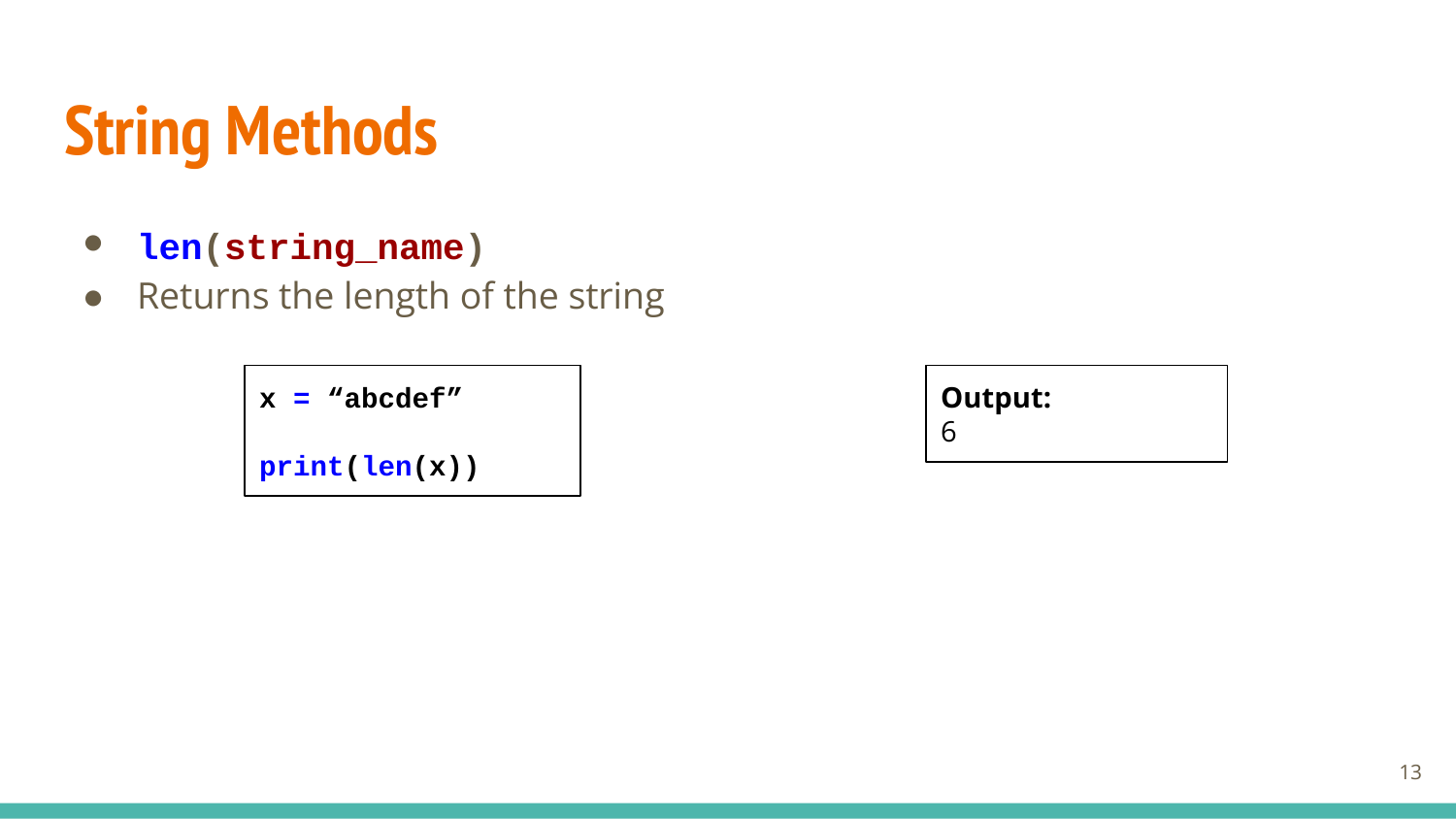

# String Methods
len(string_name)
Returns the length of the string

x = “abcdef”

print(len(x))
Output:
6
13